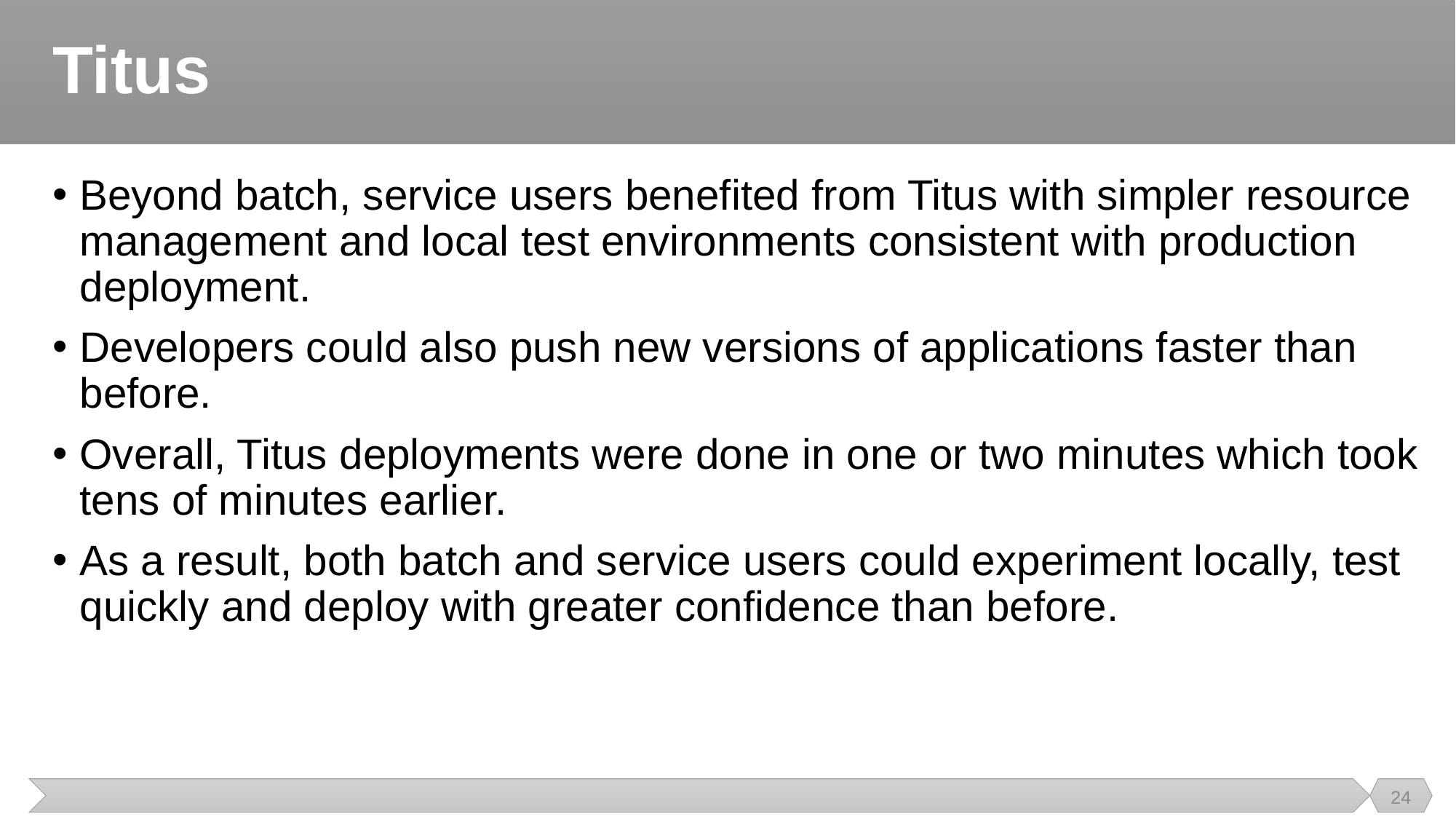

# Titus
Beyond batch, service users benefited from Titus with simpler resource management and local test environments consistent with production deployment.
Developers could also push new versions of applications faster than before.
Overall, Titus deployments were done in one or two minutes which took tens of minutes earlier.
As a result, both batch and service users could experiment locally, test quickly and deploy with greater confidence than before.
24